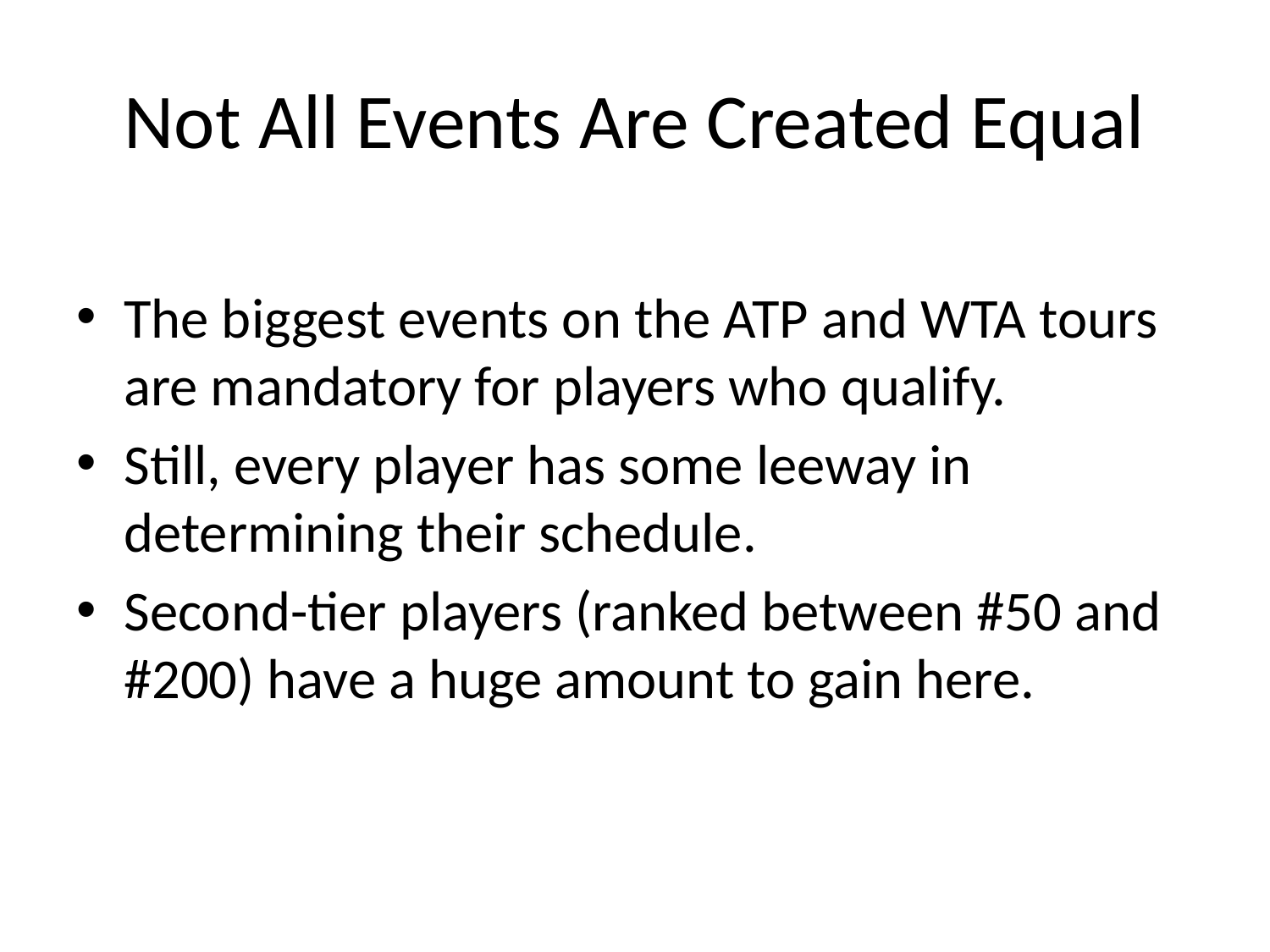

# Not All Events Are Created Equal
The biggest events on the ATP and WTA tours are mandatory for players who qualify.
Still, every player has some leeway in determining their schedule.
Second-tier players (ranked between #50 and #200) have a huge amount to gain here.